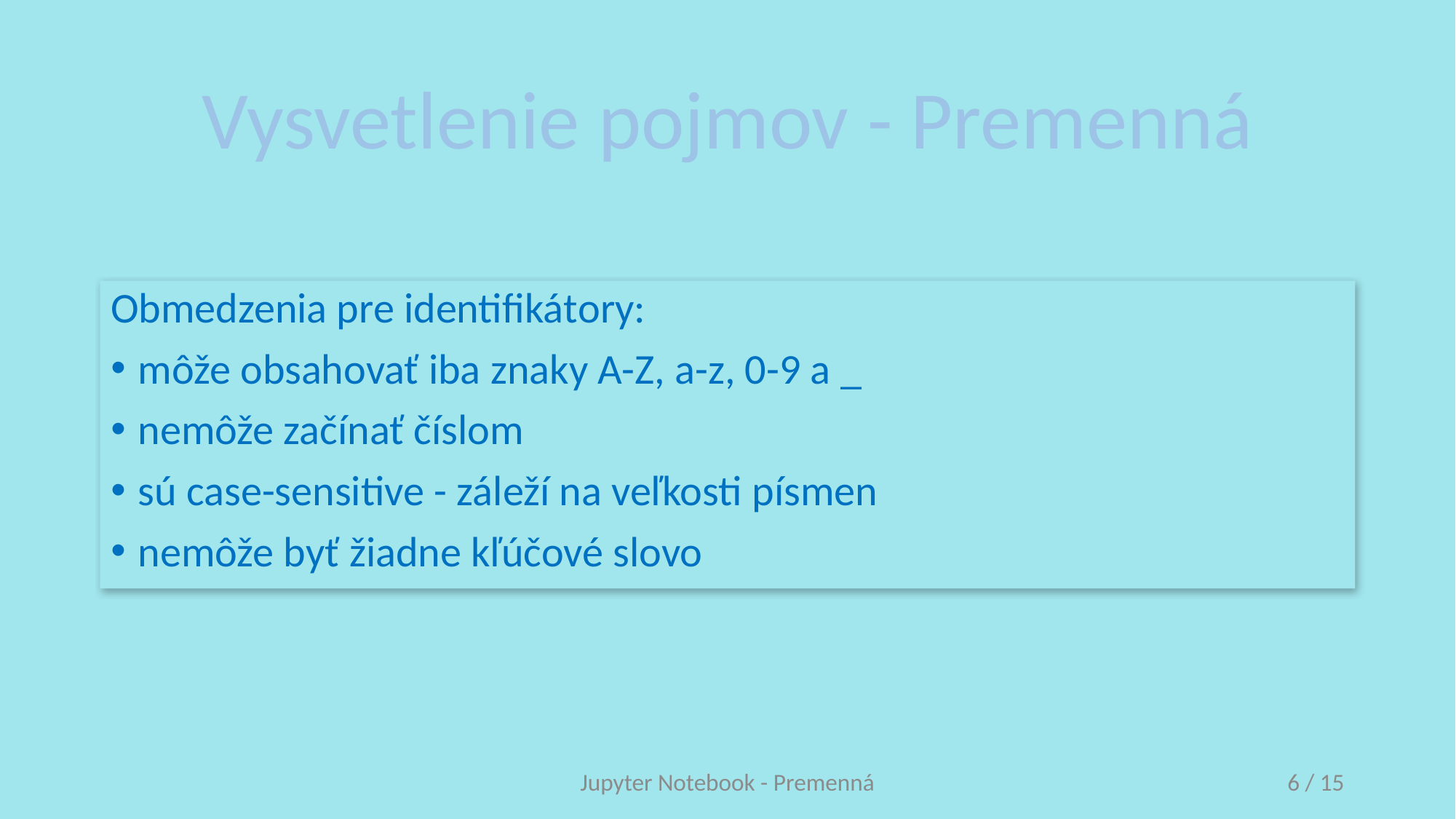

# Vysvetlenie pojmov - Premenná
Obmedzenia pre identifikátory:
môže obsahovať iba znaky A-Z, a-z, 0-9 a _
nemôže začínať číslom
sú case-sensitive - záleží na veľkosti písmen
nemôže byť žiadne kľúčové slovo
Jupyter Notebook - Premenná
6 / 15